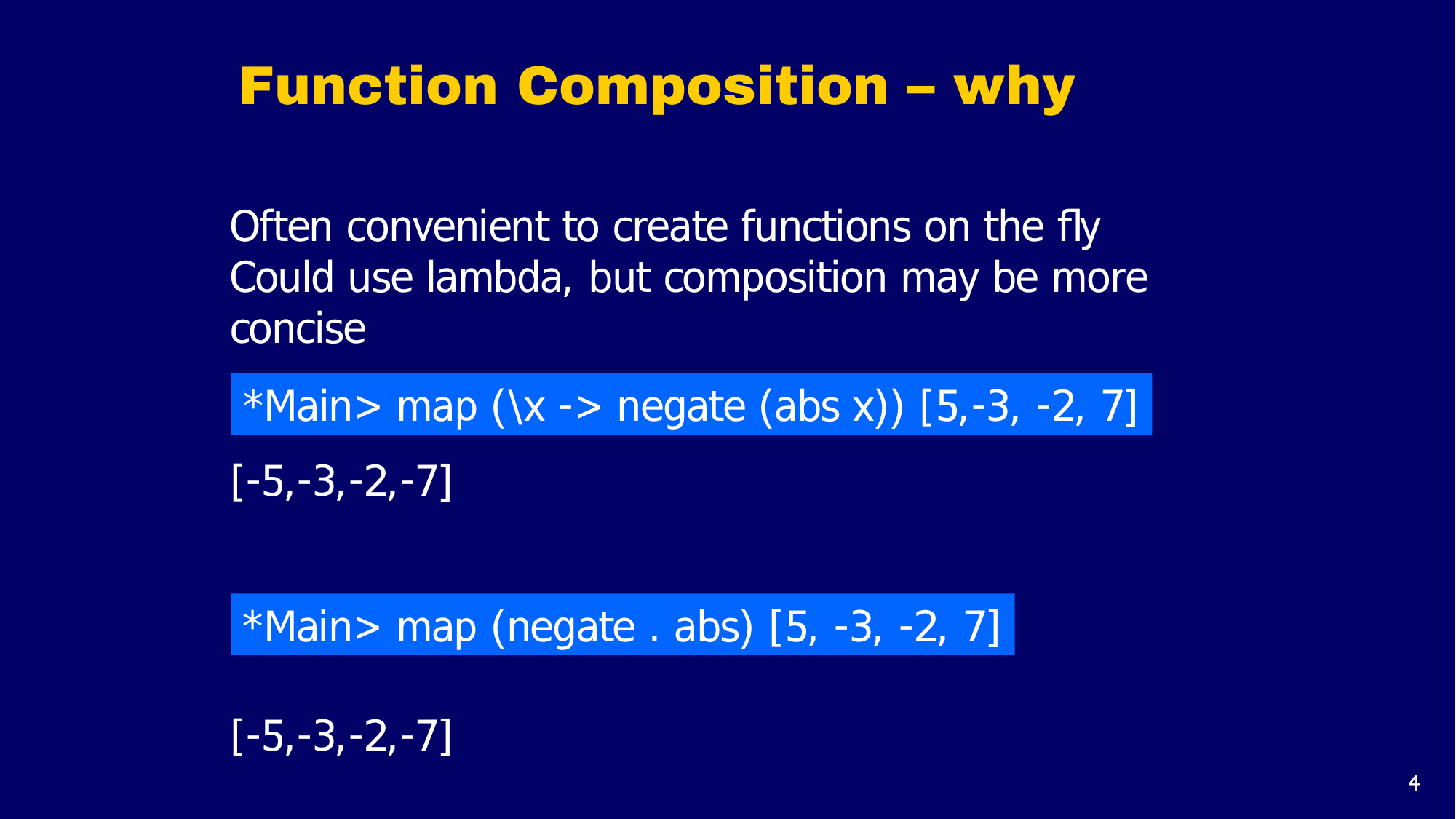

Function Composition – why
Often convenient to create functions on the fly
Could use lambda, but composition may be more concise

[-5,-3,-2,-7]

[-5,-3,-2,-7]

*Main> map (\x -> negate (abs x)) [5,-3, -2, 7]
*Main> map (negate . abs) [5, -3, -2, 7]
4